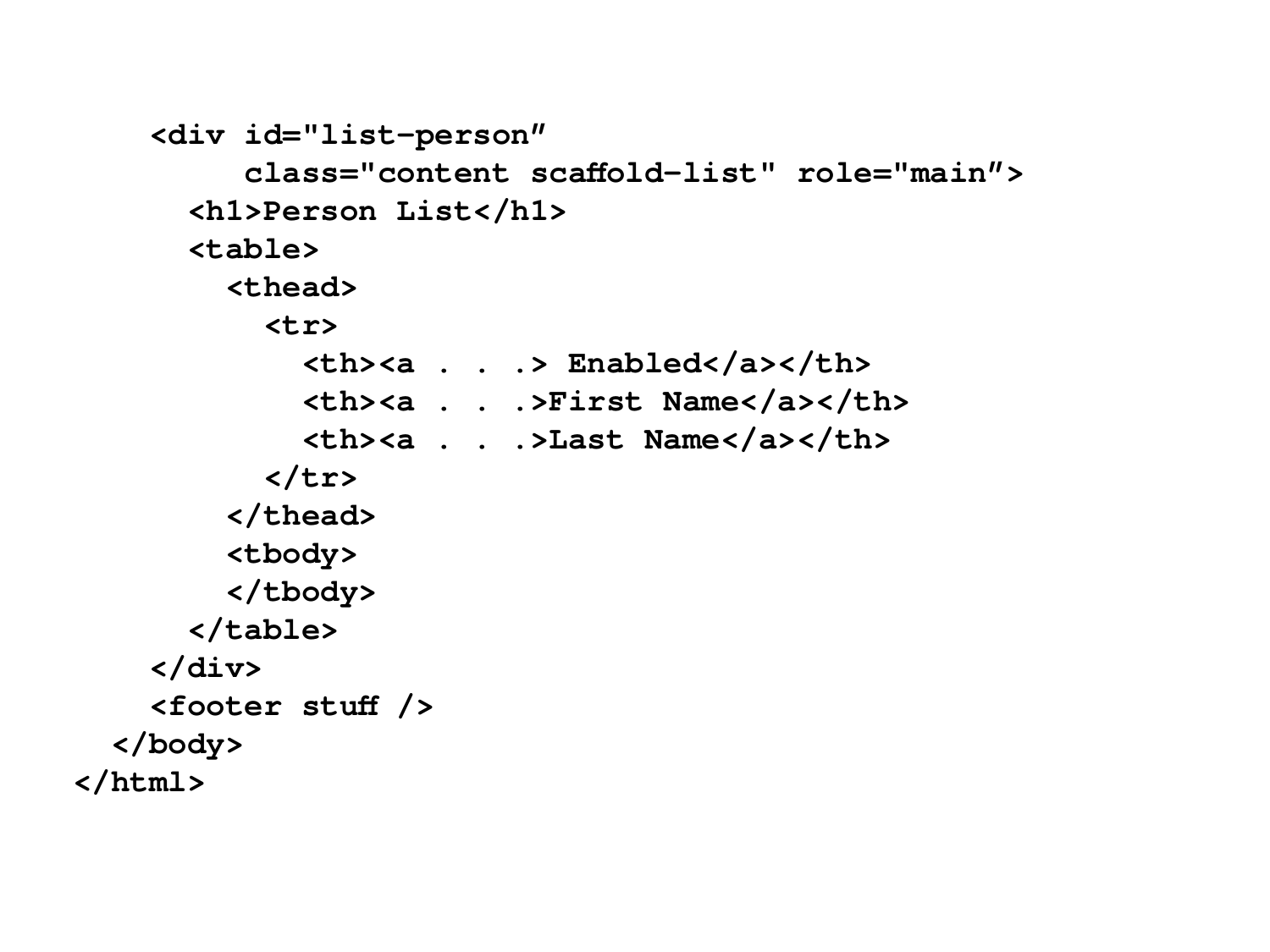

<div id="list-person”
         class="content scaffold-list" role="main”>
      <h1>Person List</h1>
      <table>
        <thead>
          <tr>
            <th><a . . .> Enabled</a></th>
            <th><a . . .>First Name</a></th>
            <th><a . . .>Last Name</a></th>
          </tr>
        </thead>
        <tbody>
        </tbody>
      </table>
    </div>
    <footer stuff />
  </body>
</html>